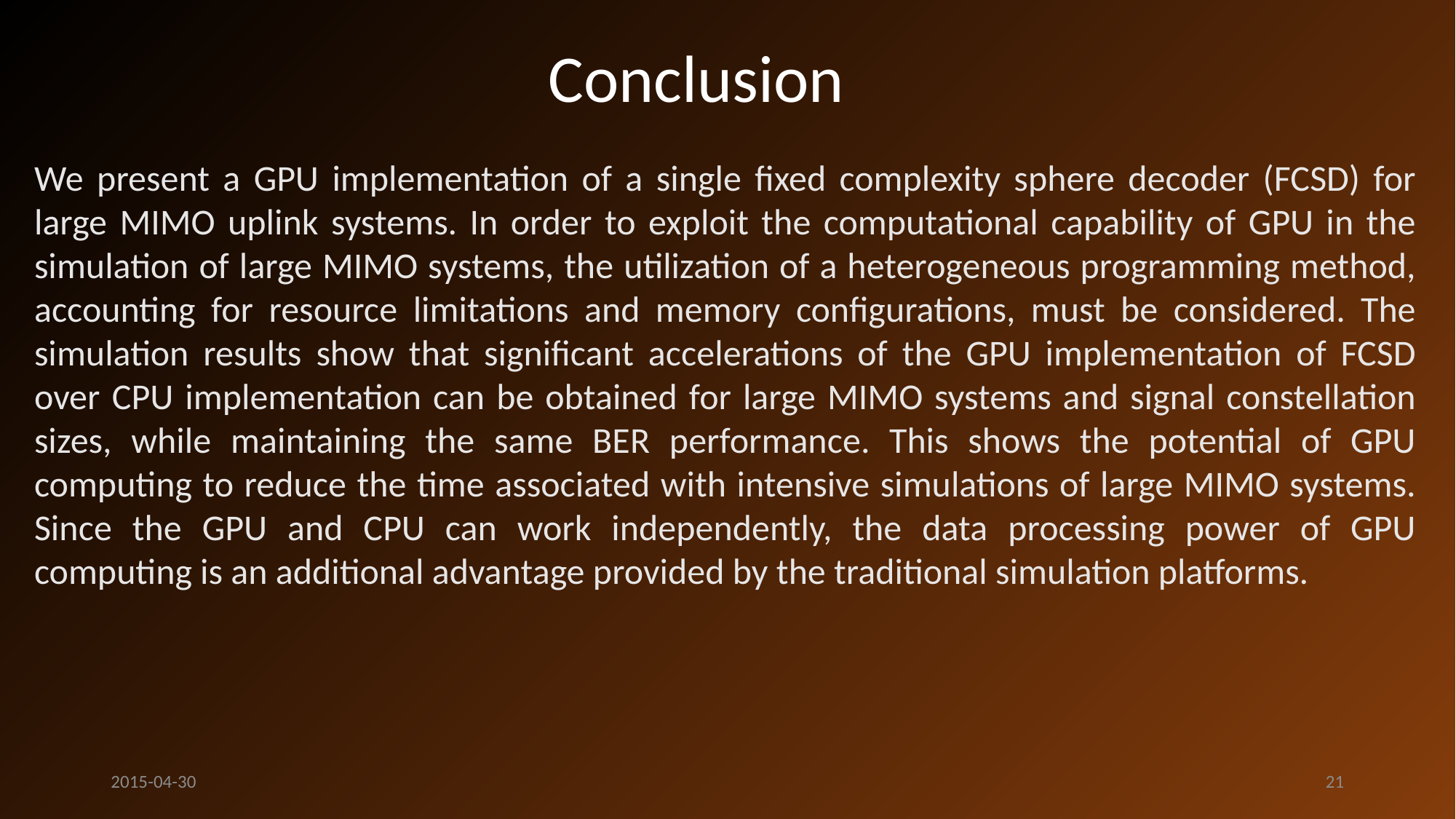

# Conclusion

We present a GPU implementation of a single fixed complexity sphere decoder (FCSD) for large MIMO uplink systems. In order to exploit the computational capability of GPU in the simulation of large MIMO systems, the utilization of a heterogeneous programming method, accounting for resource limitations and memory configurations, must be considered. The simulation results show that significant accelerations of the GPU implementation of FCSD over CPU implementation can be obtained for large MIMO systems and signal constellation sizes, while maintaining the same BER performance. This shows the potential of GPU computing to reduce the time associated with intensive simulations of large MIMO systems. Since the GPU and CPU can work independently, the data processing power of GPU computing is an additional advantage provided by the traditional simulation platforms.
2015-04-30
21